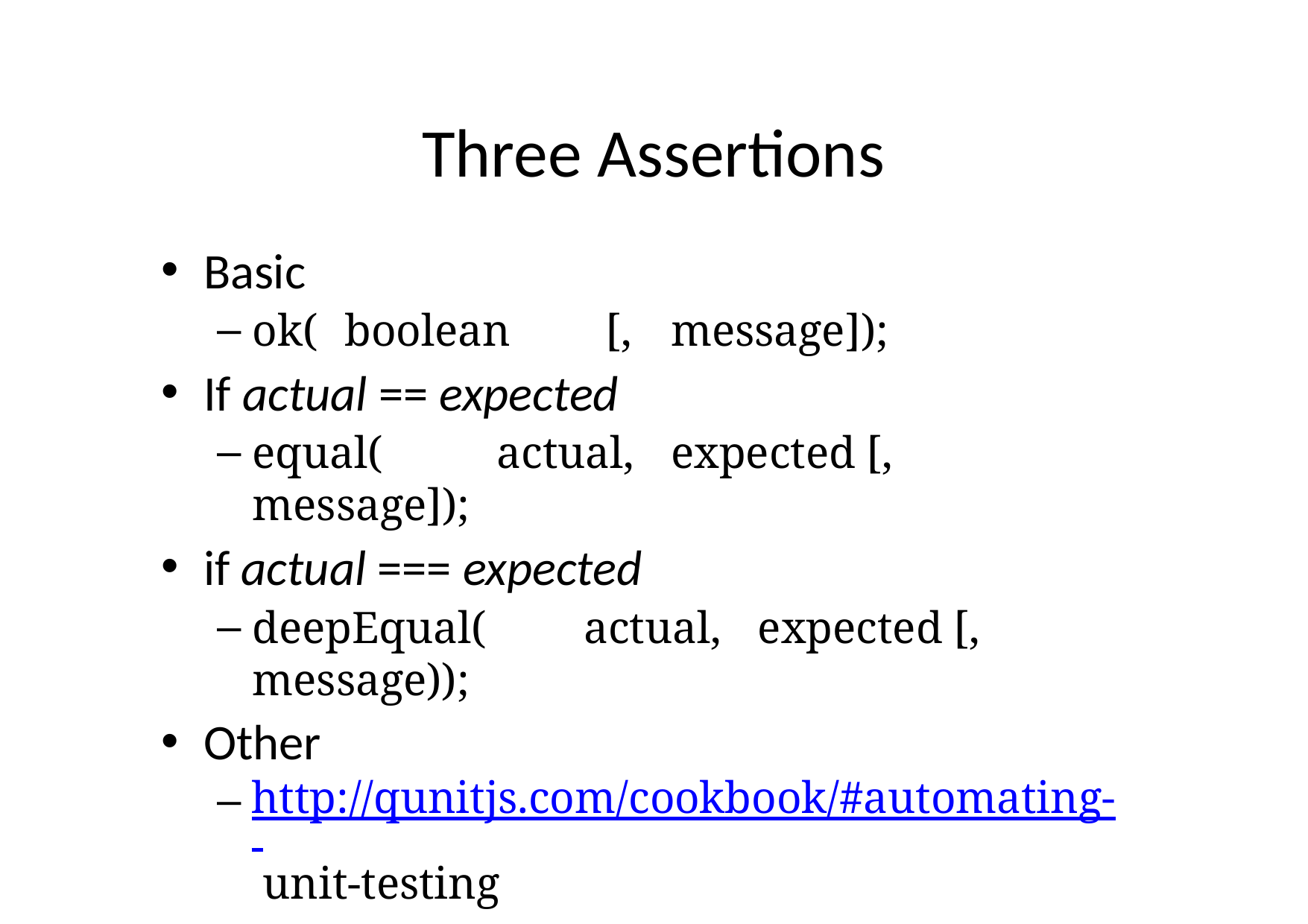

# Three Assertions
Basic
ok(	boolean	[,	message]);
If actual == expected
equal(	actual,	expected	[,	message]);
if actual === expected
deepEqual(	actual,	expected	[,	message));
Other
http://qunitjs.com/cookbook/#automating-  unit-testing